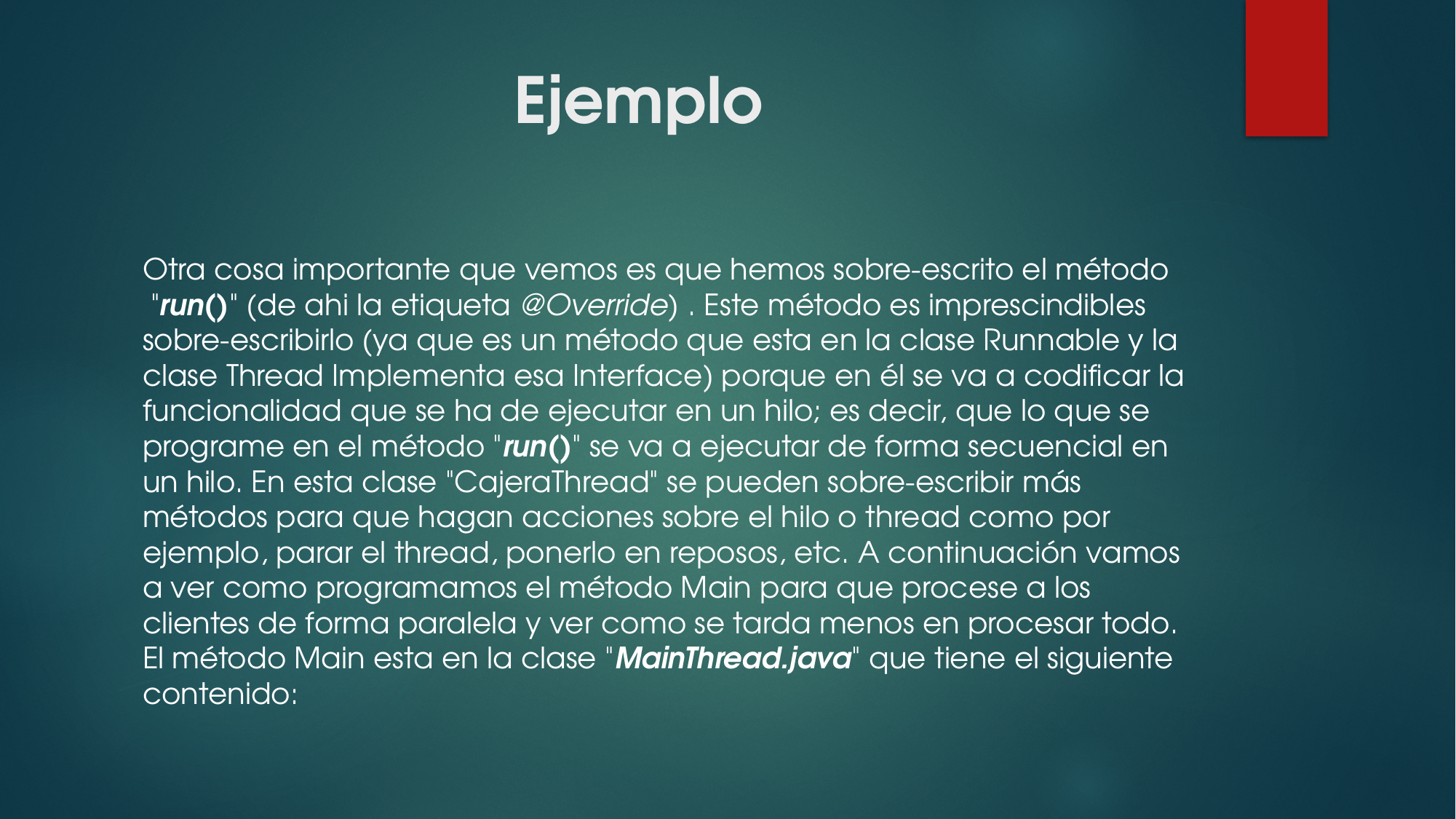

# Ejemplo
Otra cosa importante que vemos es que hemos sobre-escrito el método  "run()" (de ahi la etiqueta @Override) . Este método es imprescindibles sobre-escribirlo (ya que es un método que esta en la clase Runnable y la clase Thread Implementa esa Interface) porque en él se va a codificar la funcionalidad que se ha de ejecutar en un hilo; es decir, que lo que se programe en el método "run()" se va a ejecutar de forma secuencial en un hilo. En esta clase "CajeraThread" se pueden sobre-escribir más métodos para que hagan acciones sobre el hilo o thread como por ejemplo, parar el thread, ponerlo en reposos, etc. A continuación vamos a ver como programamos el método Main para que procese a los clientes de forma paralela y ver como se tarda menos en procesar todo. El método Main esta en la clase "MainThread.java" que tiene el siguiente contenido: